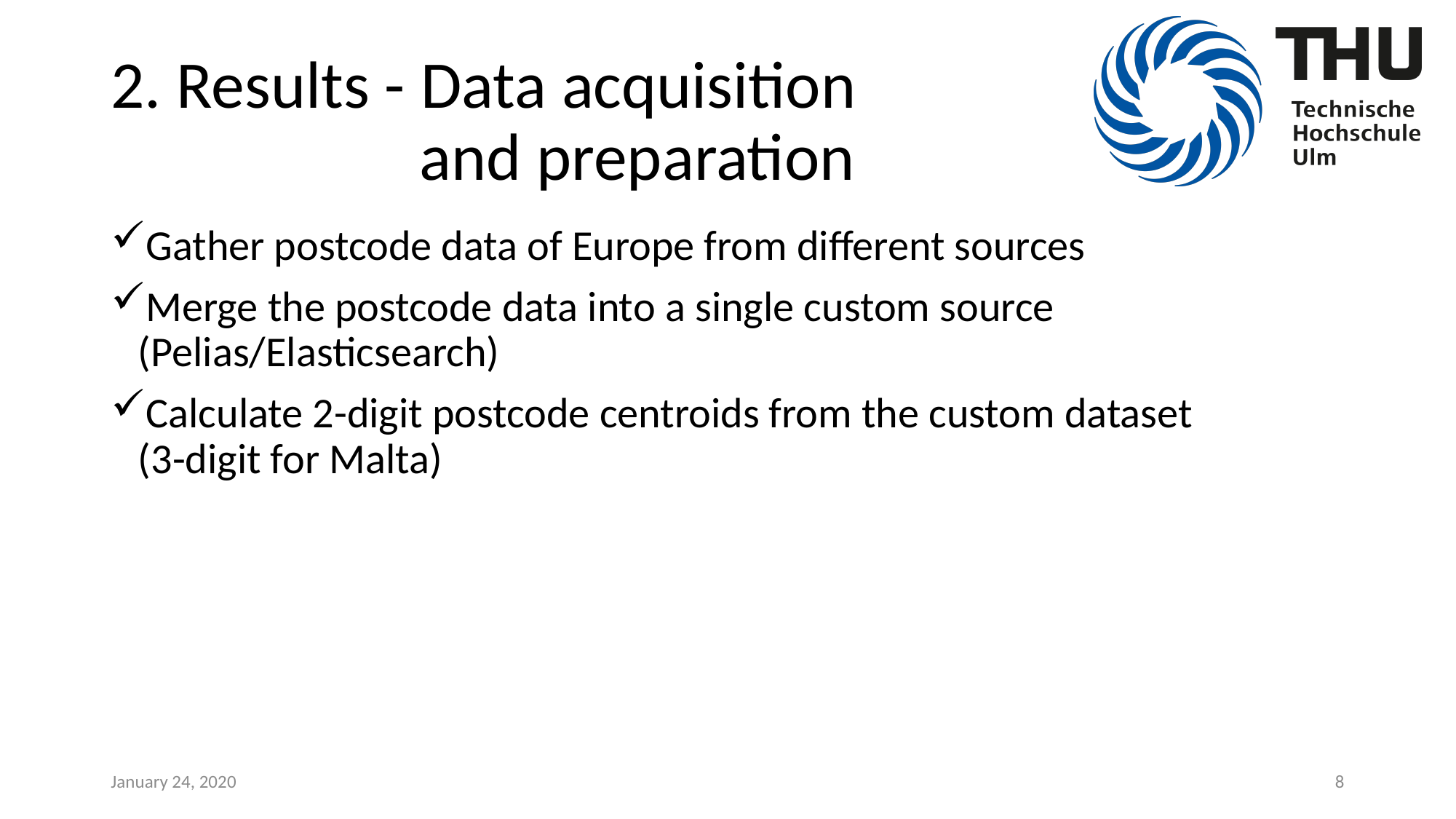

# 2. Results - Data acquisition and preparation
Gather postcode data of Europe from different sources
Merge the postcode data into a single custom source (Pelias/Elasticsearch)
Calculate 2-digit postcode centroids from the custom dataset
(3-digit for Malta)

January 24, 2020
8